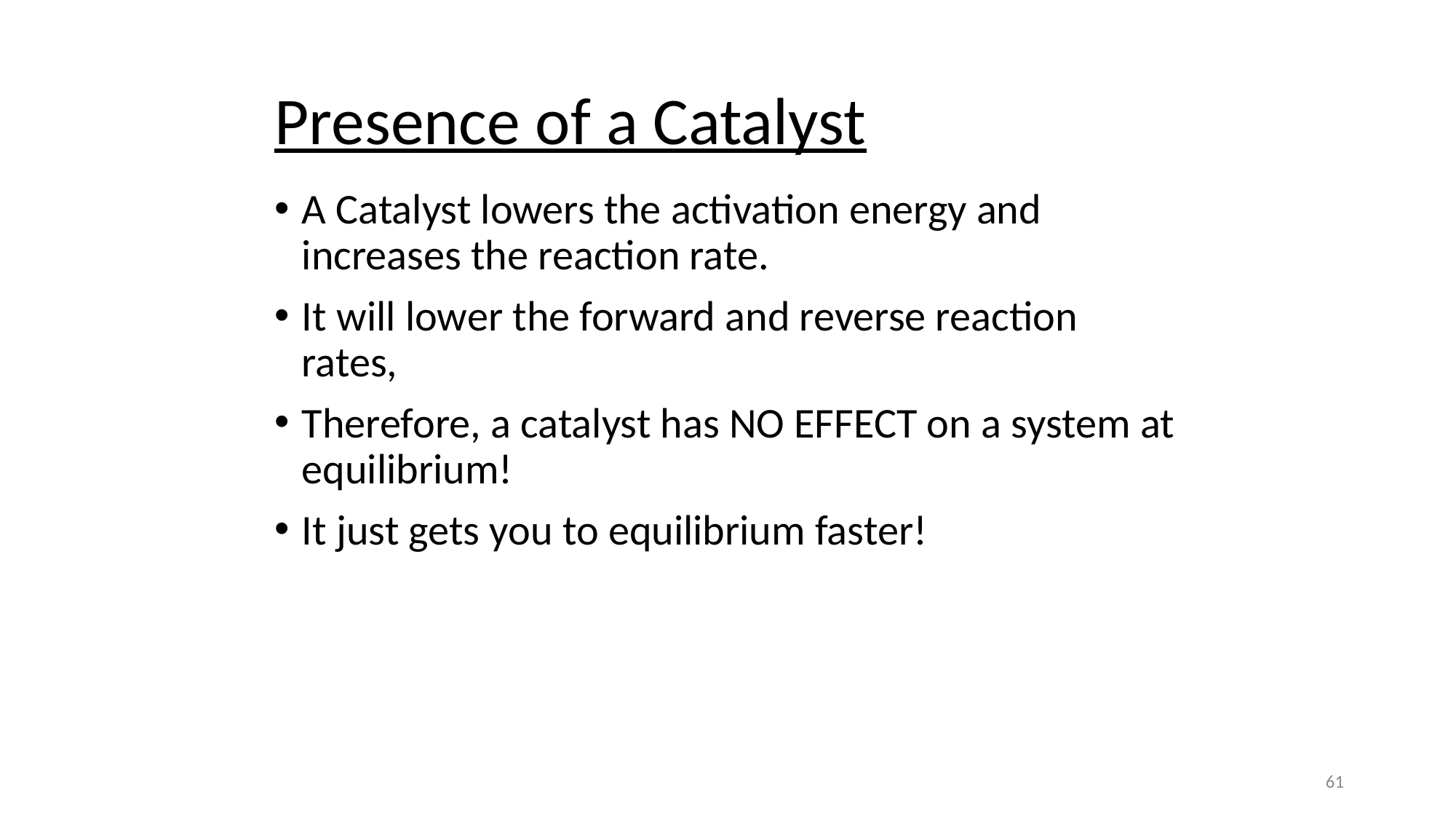

# Presence of a Catalyst
A Catalyst lowers the activation energy and increases the reaction rate.
It will lower the forward and reverse reaction rates,
Therefore, a catalyst has NO EFFECT on a system at equilibrium!
It just gets you to equilibrium faster!
61